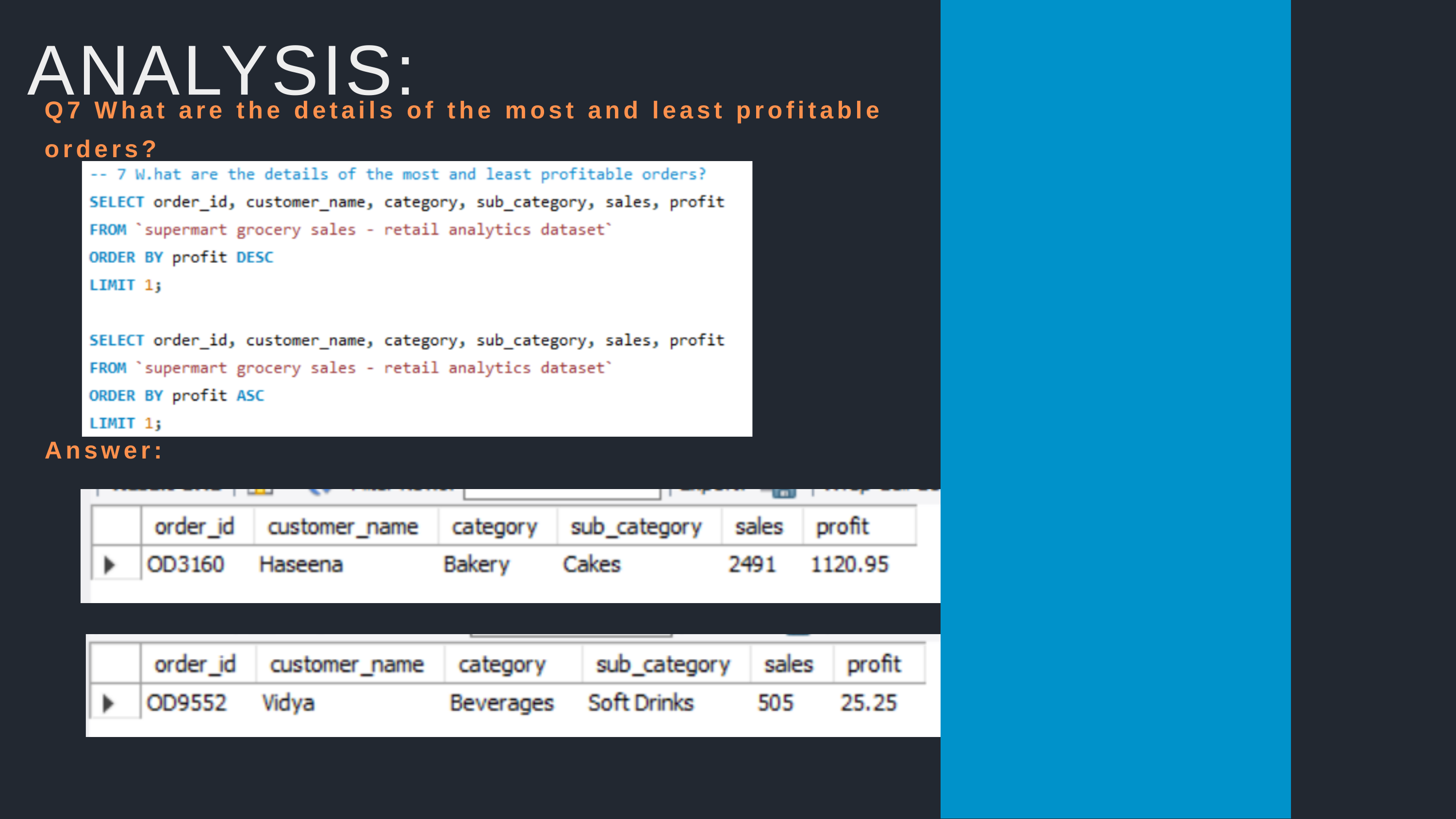

ANALYSIS:
Q7 What are the details of the most and least profitable orders?

Answer: